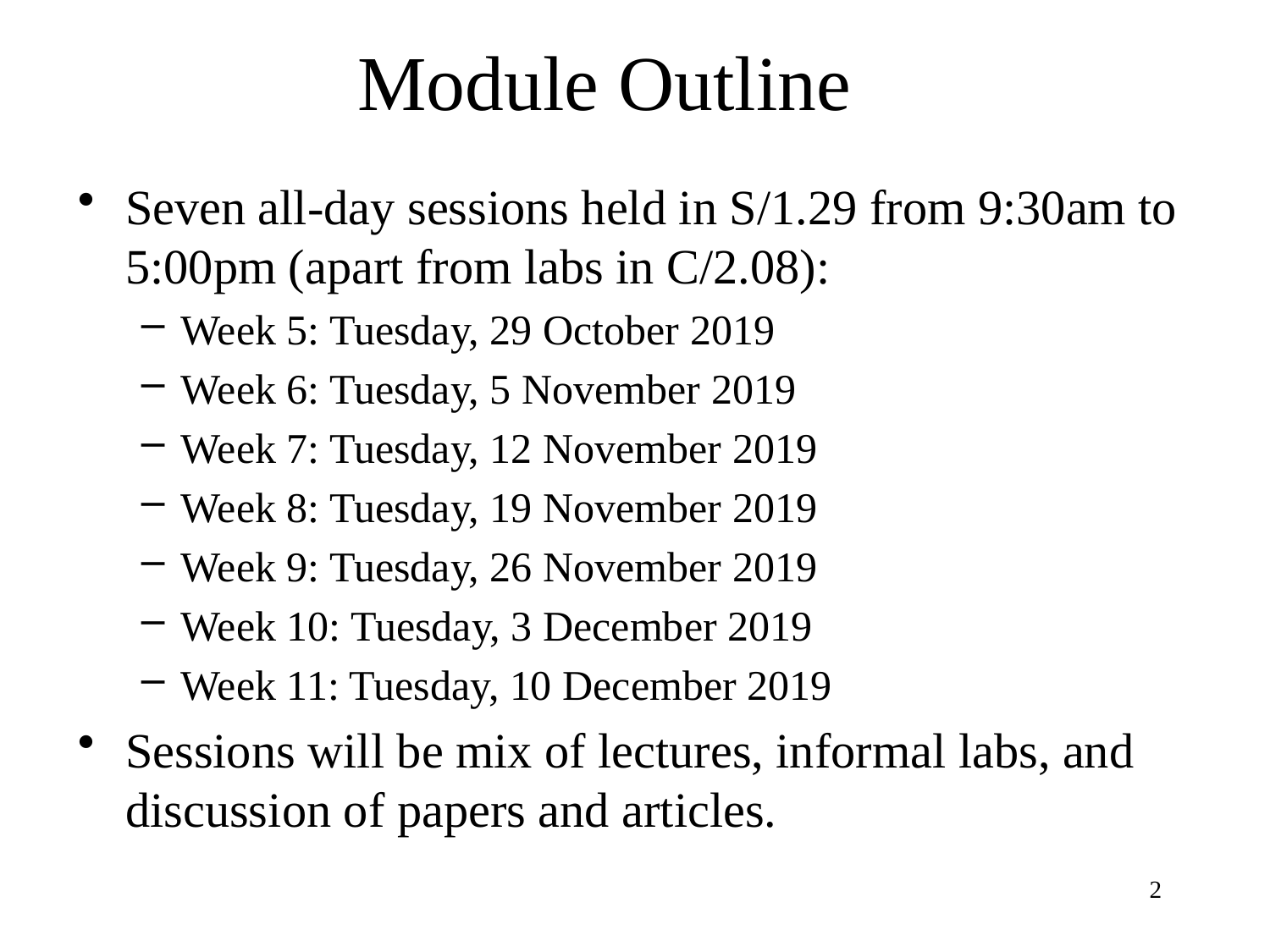

# Module Outline
Seven all-day sessions held in S/1.29 from 9:30am to 5:00pm (apart from labs in C/2.08):
Week 5: Tuesday, 29 October 2019
Week 6: Tuesday, 5 November 2019
Week 7: Tuesday, 12 November 2019
Week 8: Tuesday, 19 November 2019
Week 9: Tuesday, 26 November 2019
Week 10: Tuesday, 3 December 2019
Week 11: Tuesday, 10 December 2019
Sessions will be mix of lectures, informal labs, and discussion of papers and articles.
2